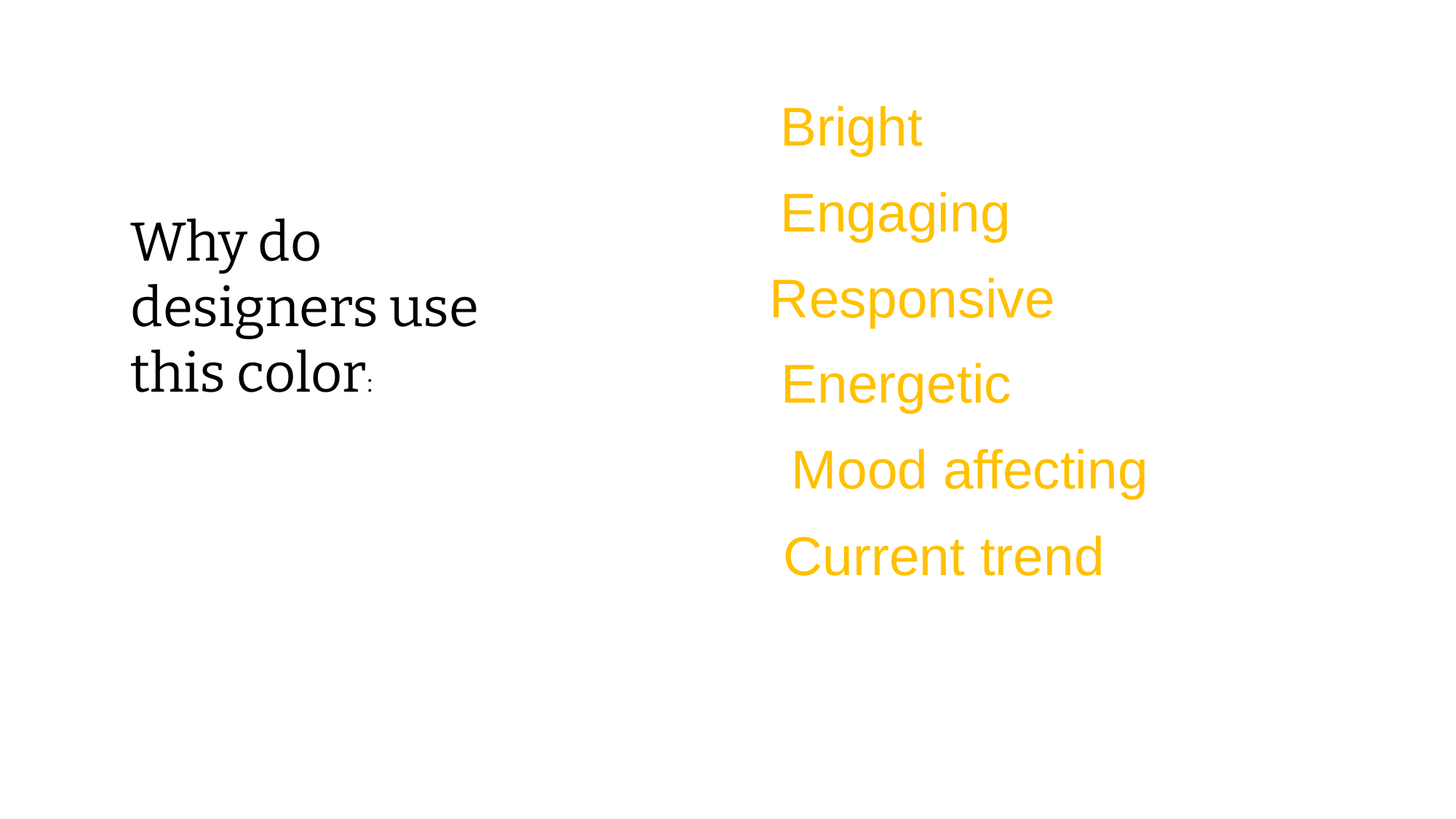

Bright
Engaging
Why do designers use this color:
Responsive
Energetic
Mood affecting
Current trend